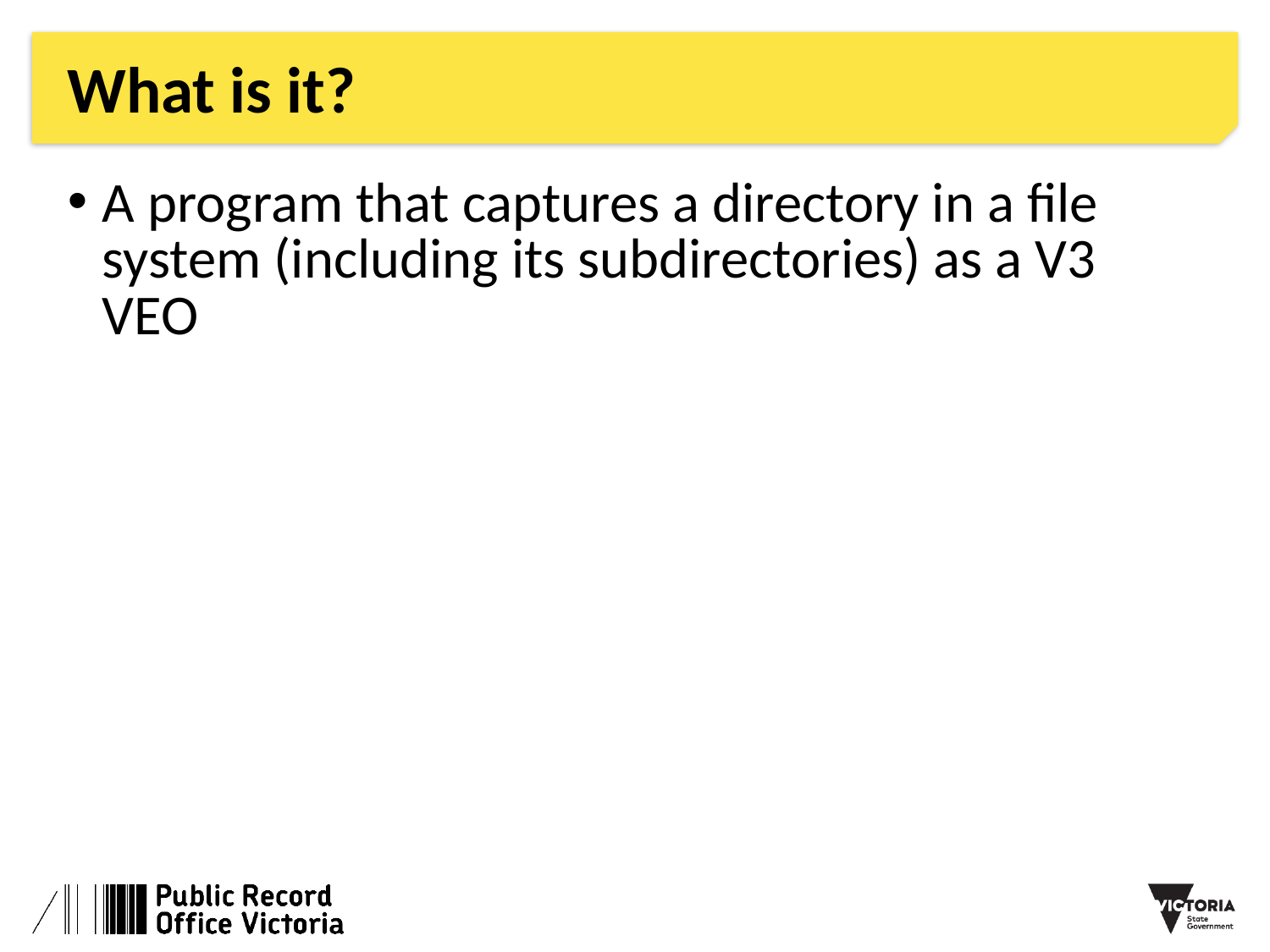

# What is it?
A program that captures a directory in a file system (including its subdirectories) as a V3 VEO